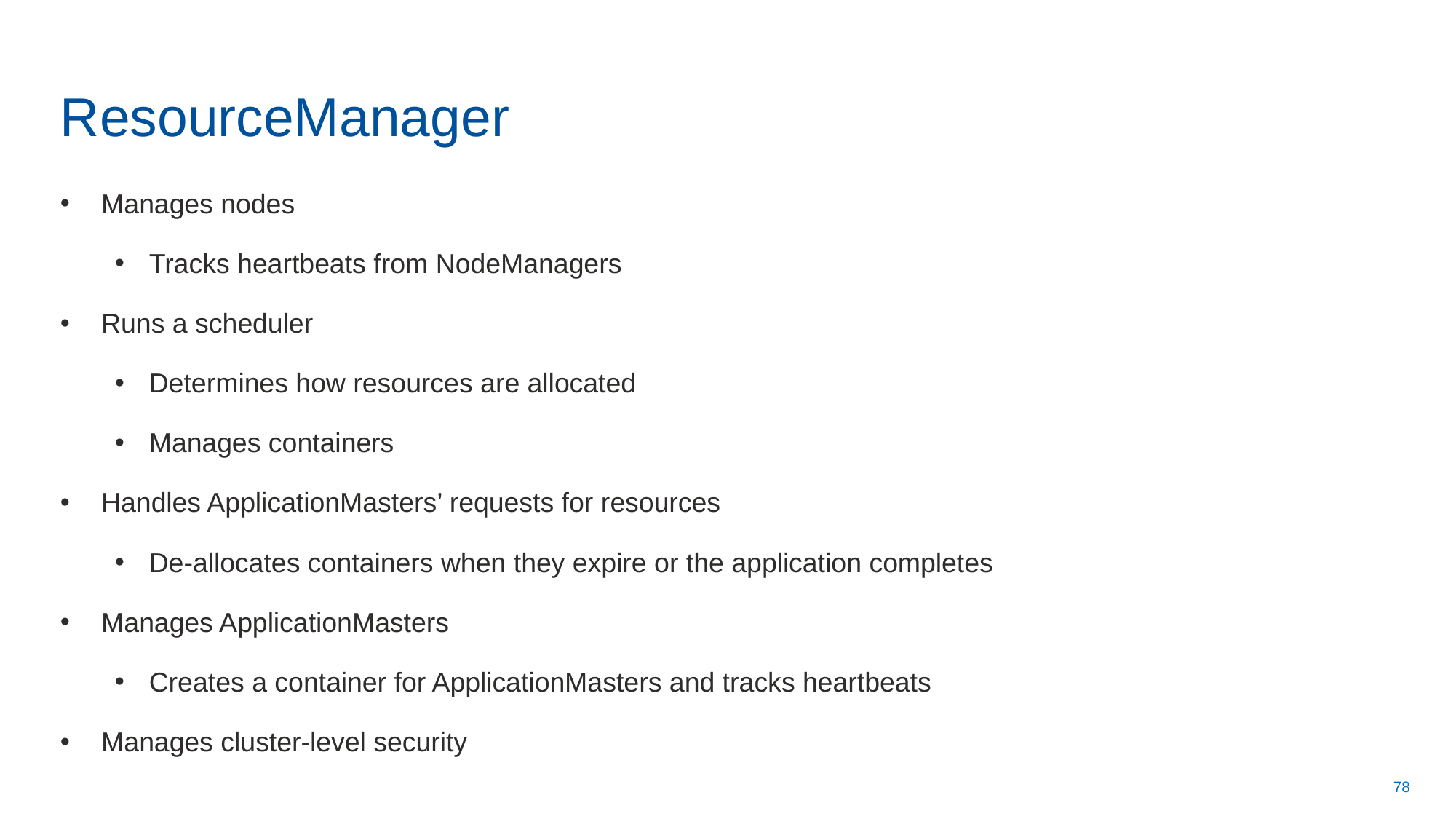

# ResourceManager
Manages nodes
Tracks heartbeats from NodeManagers
Runs a scheduler
Determines how resources are allocated
Manages containers
Handles ApplicationMasters’ requests for resources
De-allocates containers when they expire or the application completes
Manages ApplicationMasters
Creates a container for ApplicationMasters and tracks heartbeats
Manages cluster-level security